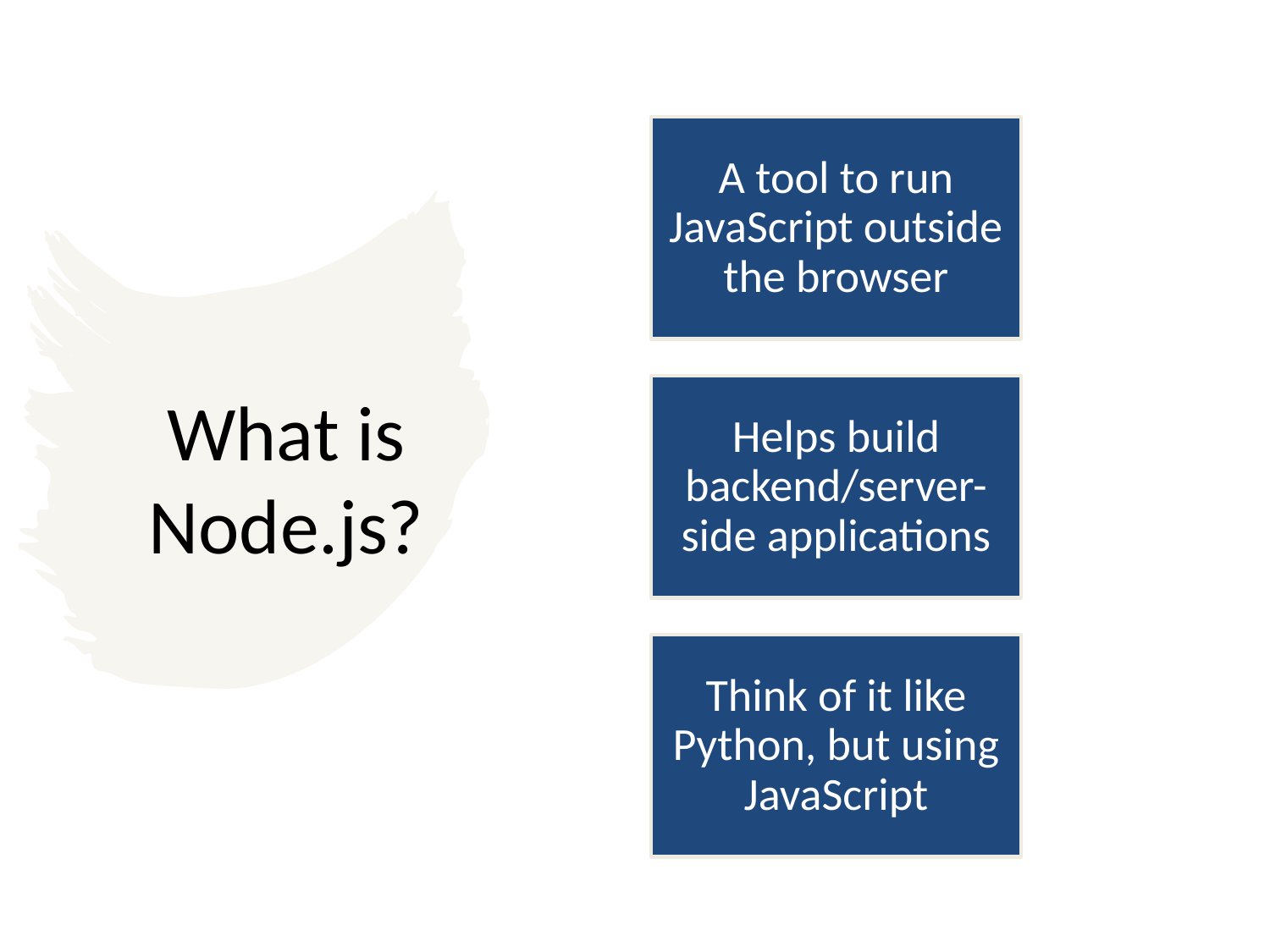

# What is Node.js?
A tool to run JavaScript outside the browser
Helps build backend/server-side applications
Think of it like Python, but using JavaScript